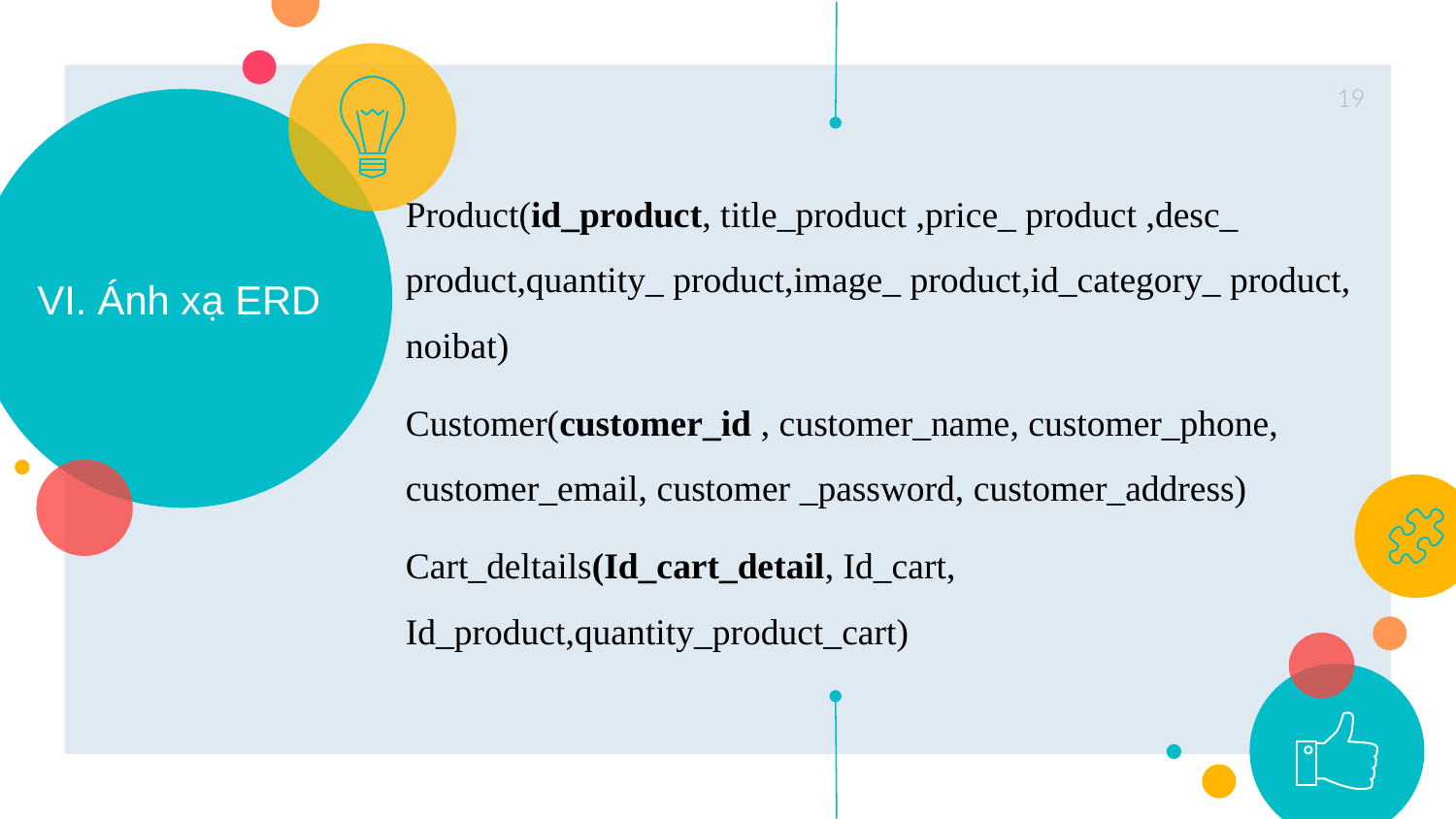

19
# VI. Ánh xạ ERD
Product(id_product, title_product ,price_ product ,desc_ product,quantity_ product,image_ product,id_category_ product, noibat)
Customer(customer_id , customer_name, customer_phone, customer_email, customer _password, customer_address)
Cart_deltails(Id_cart_detail, Id_cart, Id_product,quantity_product_cart)